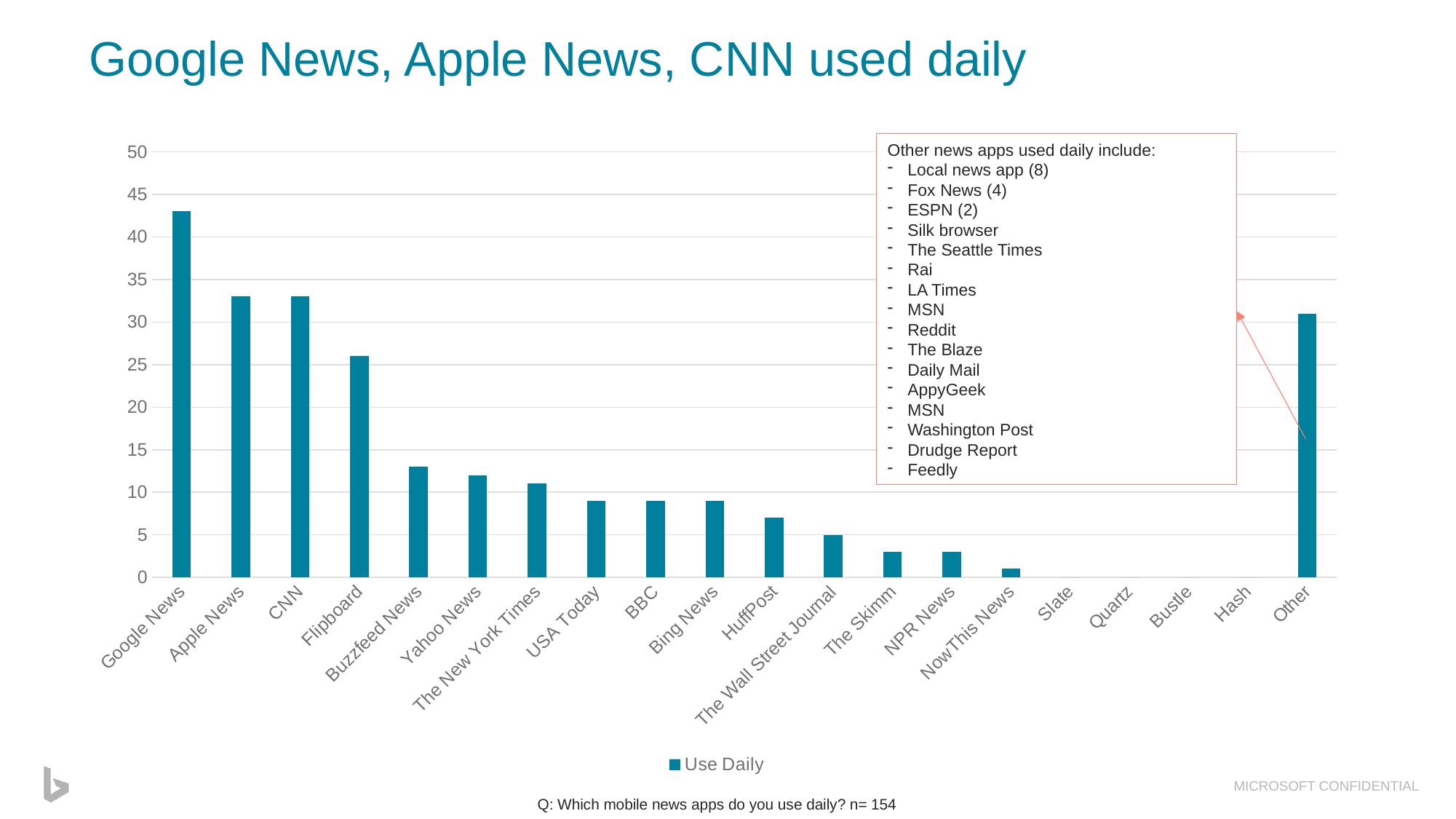

# Google News, Apple News, CNN used daily

### Chart

| Category | Use Daily |
|---|---|
| Google News | 43.0 |
| Apple News | 33.0 |
| CNN | 33.0 |
| Flipboard | 26.0 |
| Buzzfeed News | 13.0 |
| Yahoo News | 12.0 |
| The New York Times | 11.0 |
| USA Today | 9.0 |
| BBC | 9.0 |
| Bing News | 9.0 |
| HuffPost | 7.0 |
| The Wall Street Journal | 5.0 |
| The Skimm | 3.0 |
| NPR News | 3.0 |
| NowThis News | 1.0 |
| Slate | 0.0 |
| Quartz | 0.0 |
| Bustle | 0.0 |
| Hash | 0.0 |
| Other | 31.0 |
Other news apps used daily include:
Local news app (8)
Fox News (4)
ESPN (2)
Silk browser
The Seattle Times
Rai
LA Times
MSN
Reddit
The Blaze
Daily Mail
AppyGeek
MSN
Washington Post
Drudge Report
Feedly
Q: Which mobile news apps do you use daily? n= 154